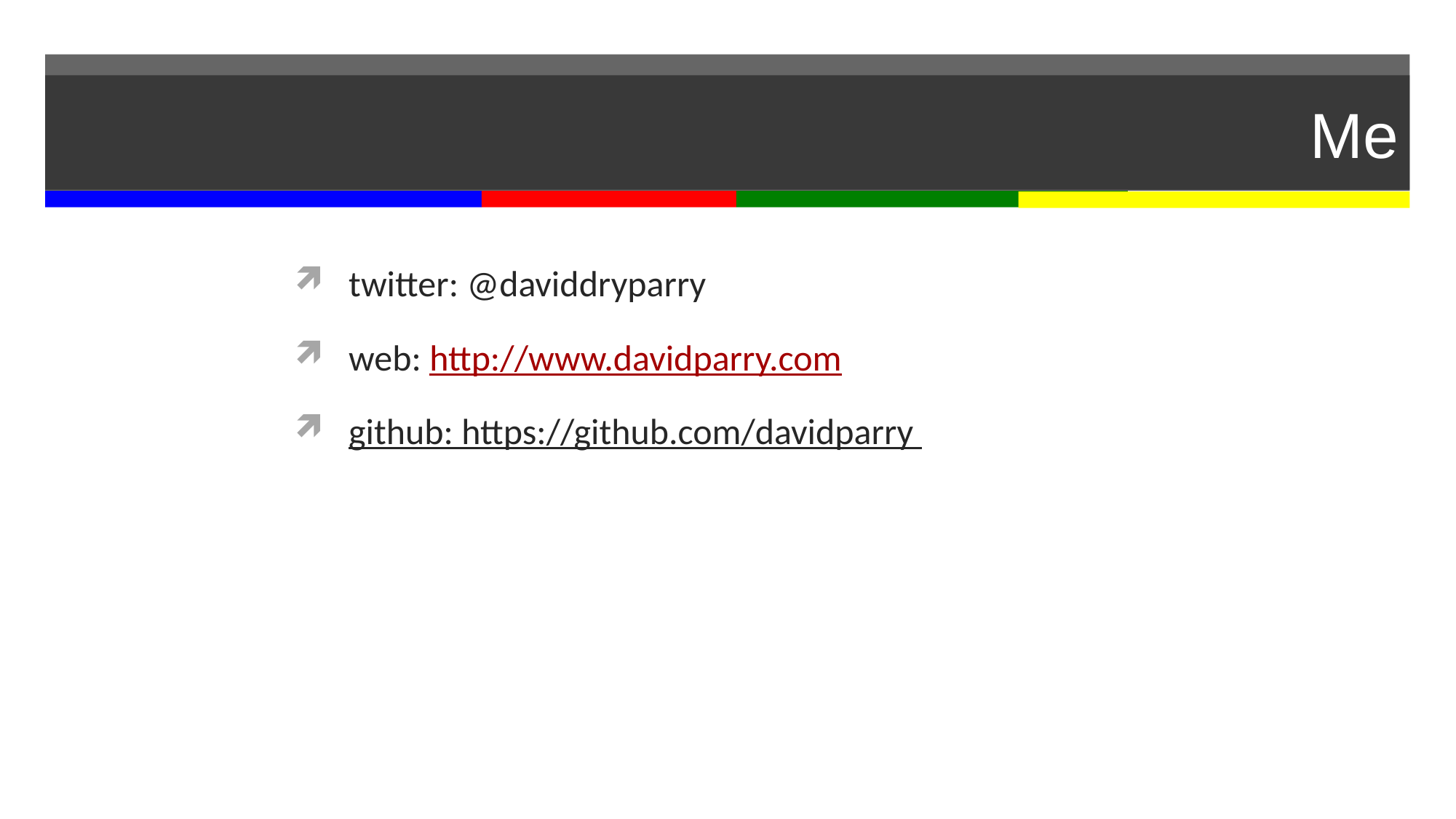

# Me
twitter: @daviddryparry
web: http://www.davidparry.com
github: https://github.com/davidparry